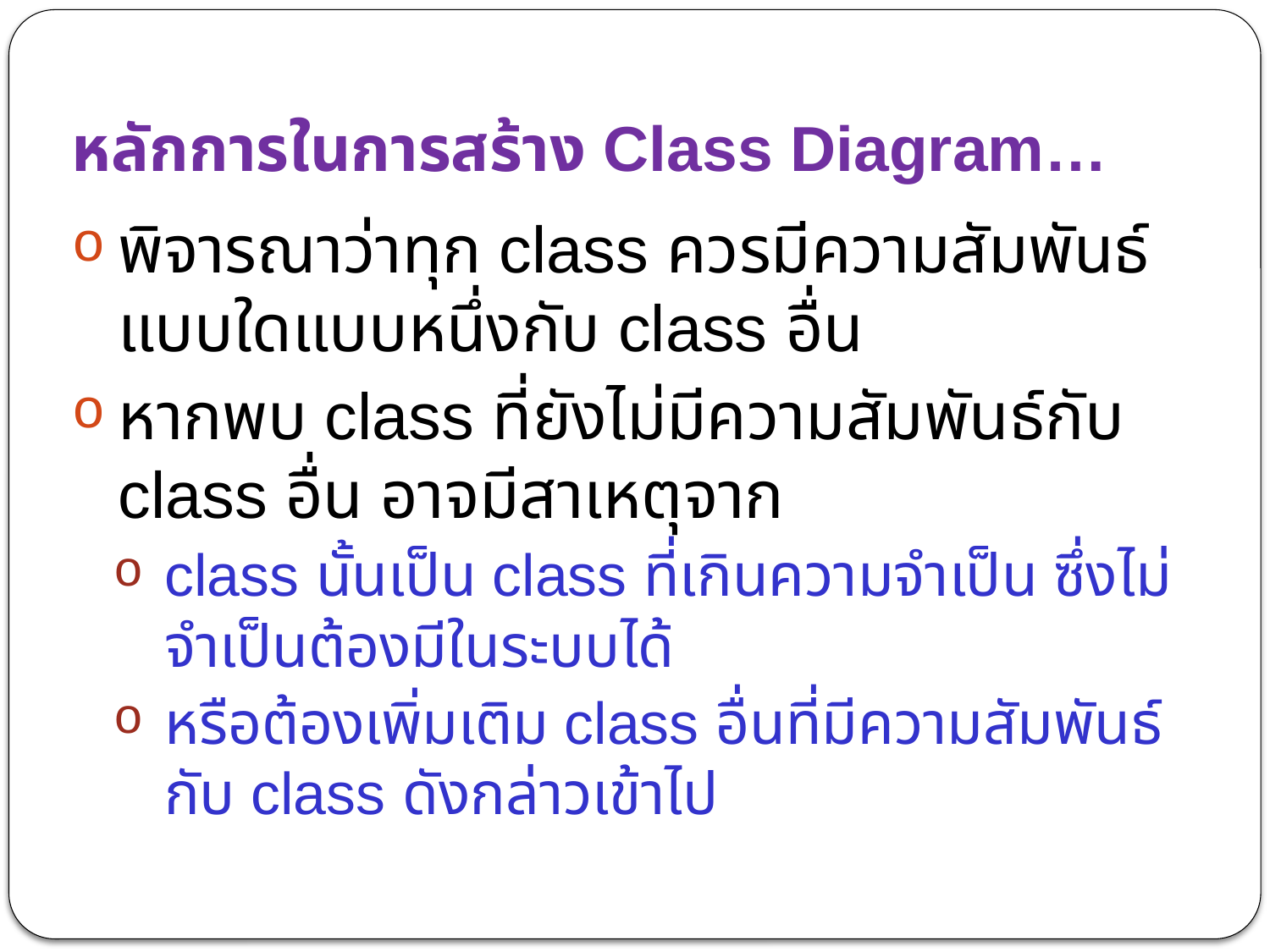

# หลักการในการสร้าง Class Diagram…
พิจารณาว่าทุก class ควรมีความสัมพันธ์ แบบใดแบบหนึ่งกับ class อื่น
หากพบ class ที่ยังไม่มีความสัมพันธ์กับ class อื่น อาจมีสาเหตุจาก
class นั้นเป็น class ที่เกินความจำเป็น ซึ่งไม่จำเป็นต้องมีในระบบได้
หรือต้องเพิ่มเติม class อื่นที่มีความสัมพันธ์กับ class ดังกล่าวเข้าไป